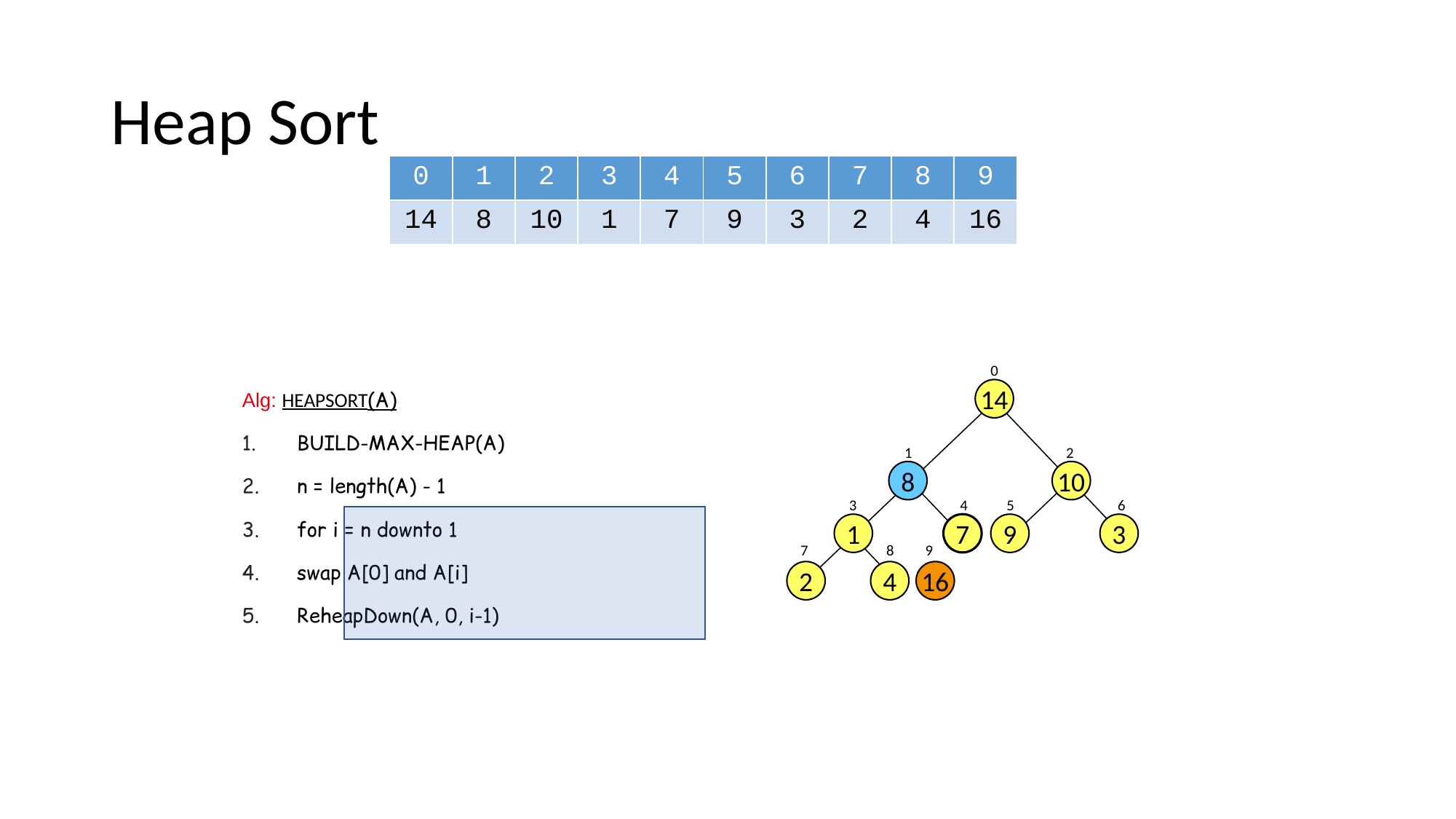

# Heap Sort
| 0 | 1 | 2 | 3 | 4 | 5 | 6 | 7 | 8 | 9 |
| --- | --- | --- | --- | --- | --- | --- | --- | --- | --- |
| 14 | 8 | 10 | 1 | 7 | 9 | 3 | 2 | 4 | 16 |

0
14

1
2
8
10

3
4
5
6
1
7
9
3

7
8
9
2
4
16
Alg: HEAPSORT(A)
BUILD-MAX-HEAP(A)
	n = length(A) - 1
	for i = n downto 1
		swap A[0] and A[i]
		ReheapDown(A, 0, i-1)